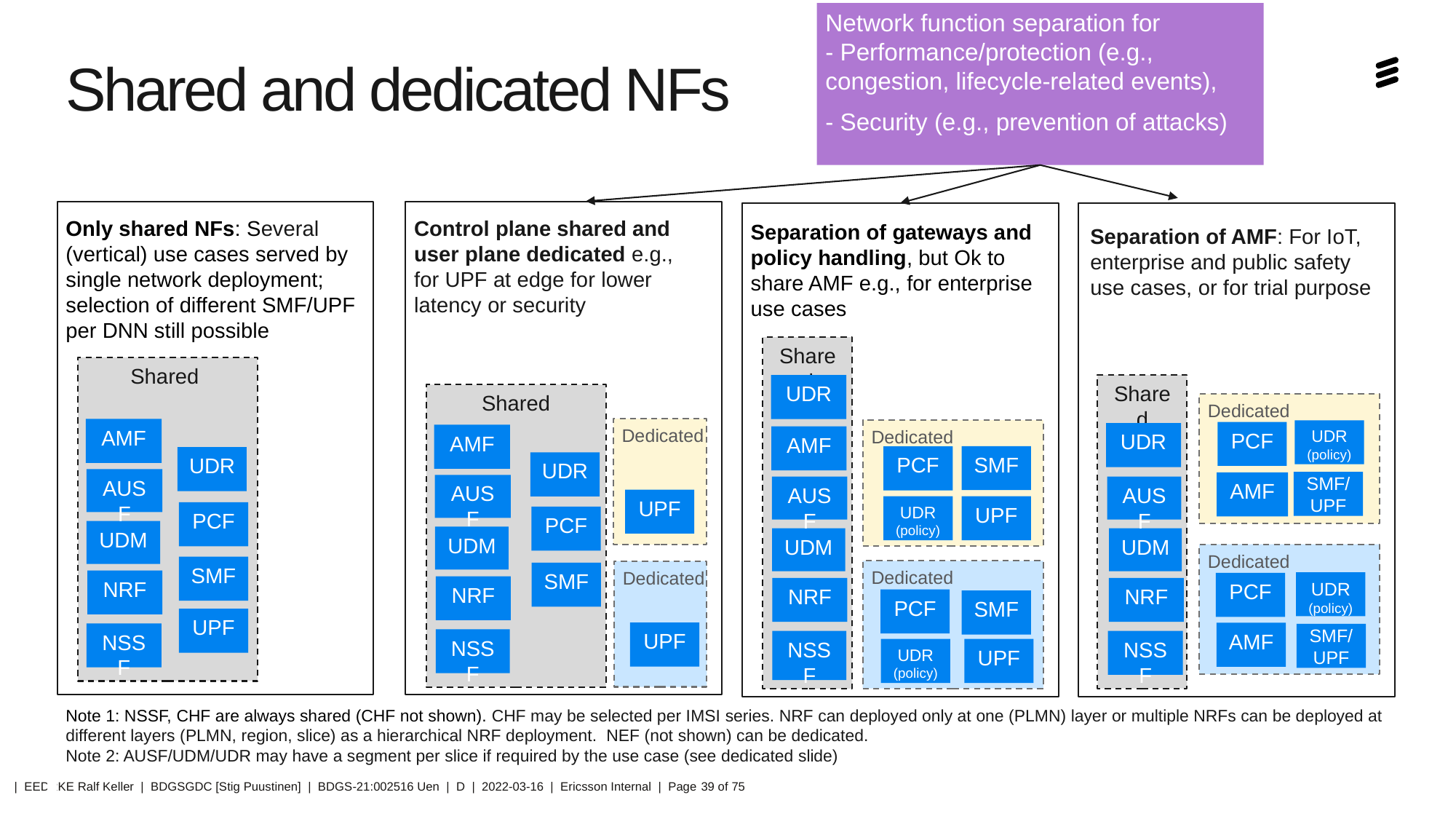

Network function separation for
- Performance/protection (e.g., congestion, lifecycle-related events),
- Security (e.g., prevention of attacks)

# Shared and dedicated NFs

Control plane shared and  user plane dedicated e.g., for UPF at edge for lower latency or security
Only shared NFs: Several (vertical) use cases served by single network deployment; selection of different SMF/UPF per DNN still possible
Separation of gateways and policy handling, but Ok to share AMF e.g., for enterprise use cases
Separation of AMF: For IoT, enterprise and public safety use cases, or for trial purpose
Shared
Shared
UDR
Shared
Shared
Dedicated

Dedicated
AMF
UDR (policy)
Dedicated
PCF
UDR
AMF
AMF
SMF
PCF
UDR
UDR
AUSF
SMF/ UPF
AMF
AUSF
AUSF
AUSF
UPF
UPF
UDR (policy)
PCF
PCF
UDM
UDM
UDM
UDM
Dedicated

SMF
Dedicated
Dedicated
SMF
NRF
UDR (policy)
PCF
NRF
NRF
NRF
PCF
SMF
UPF
UPF
AMF
NSSF
SMF/ UPF
NSSF
NSSF
NSSF
UDR (policy)
UPF
Note 1: NSSF, CHF are always shared (CHF not shown). CHF may be selected per IMSI series. NRF can deployed only at one (PLMN) layer or multiple NRFs can be deployed at different layers (PLMN, region, slice) as a hierarchical NRF deployment.  NEF (not shown) can be dedicated.
Note 2: AUSF/UDM/UDR may have a segment per slice if required by the use case (see dedicated slide)